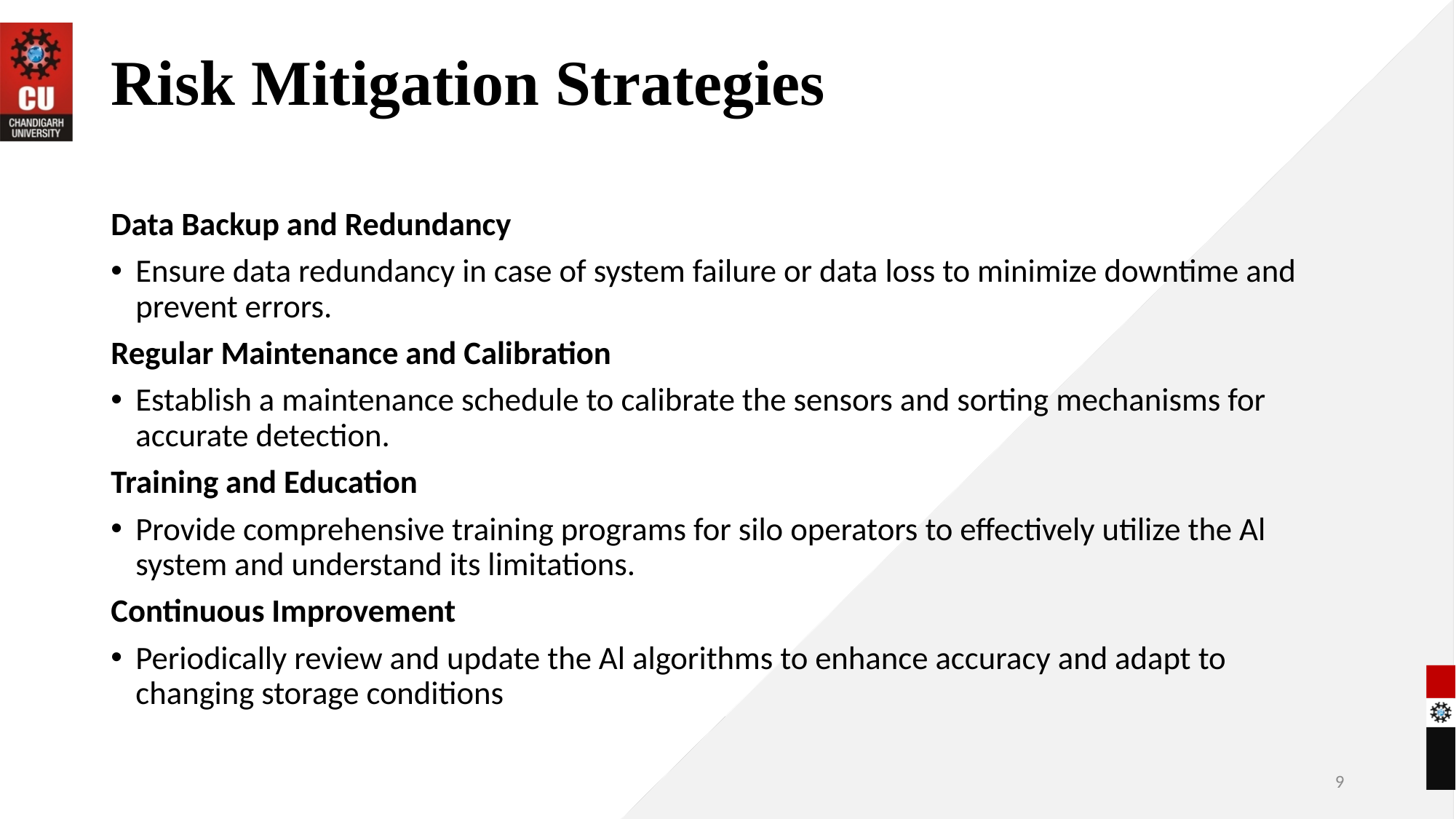

# Risk Mitigation Strategies
Data Backup and Redundancy
Ensure data redundancy in case of system failure or data loss to minimize downtime and prevent errors.
Regular Maintenance and Calibration
Establish a maintenance schedule to calibrate the sensors and sorting mechanisms for accurate detection.
Training and Education
Provide comprehensive training programs for silo operators to effectively utilize the Al system and understand its limitations.
Continuous Improvement
Periodically review and update the Al algorithms to enhance accuracy and adapt to changing storage conditions
9